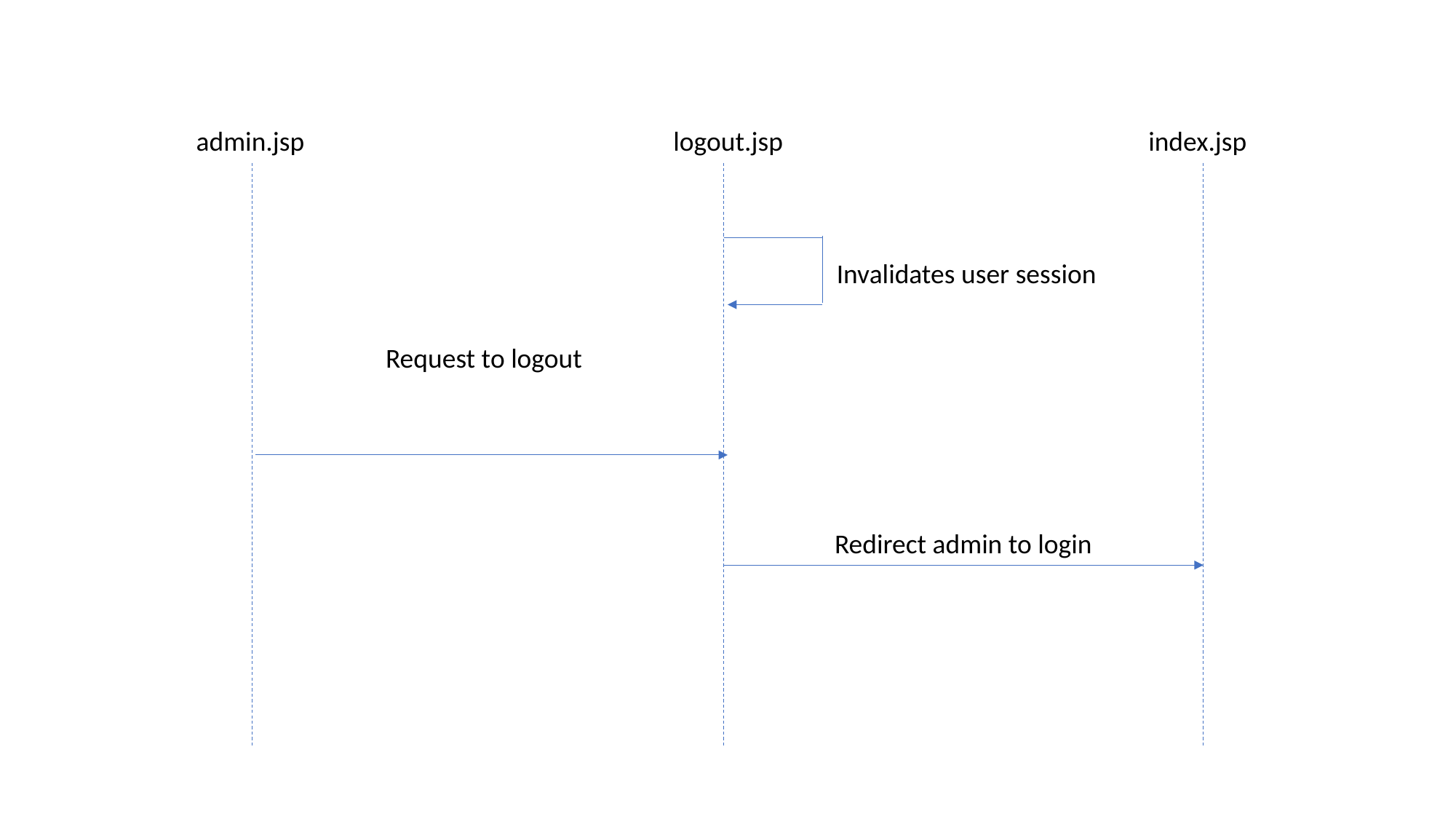

admin.jsp
logout.jsp
index.jsp
Invalidates user session
Request to logout
Redirect admin to login